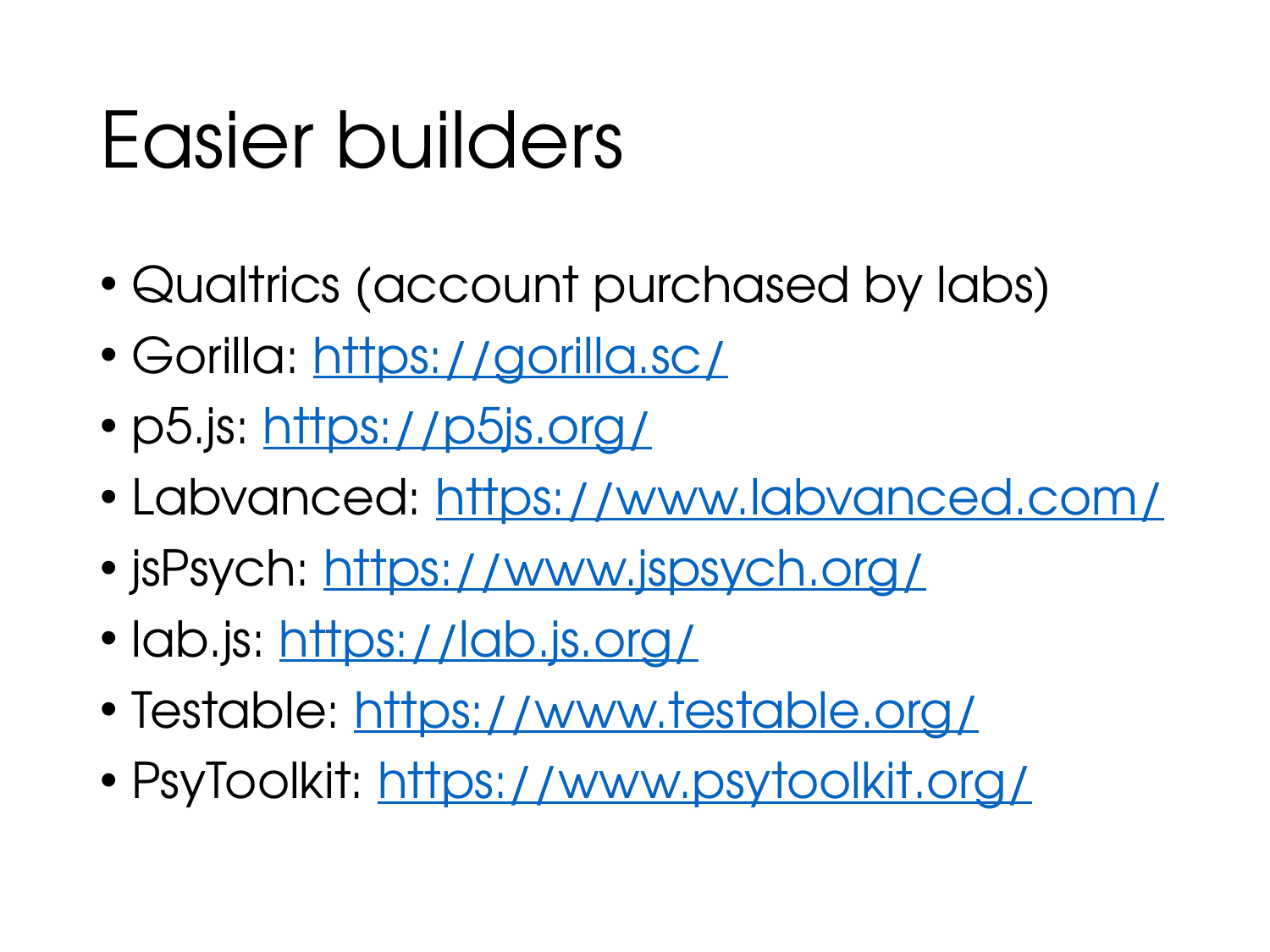

# Easier builders
Qualtrics (account purchased by labs)
Gorilla: https://gorilla.sc/
p5.js: https://p5js.org/
Labvanced: https://www.labvanced.com/
jsPsych: https://www.jspsych.org/
lab.js: https://lab.js.org/
Testable: https://www.testable.org/
PsyToolkit: https://www.psytoolkit.org/